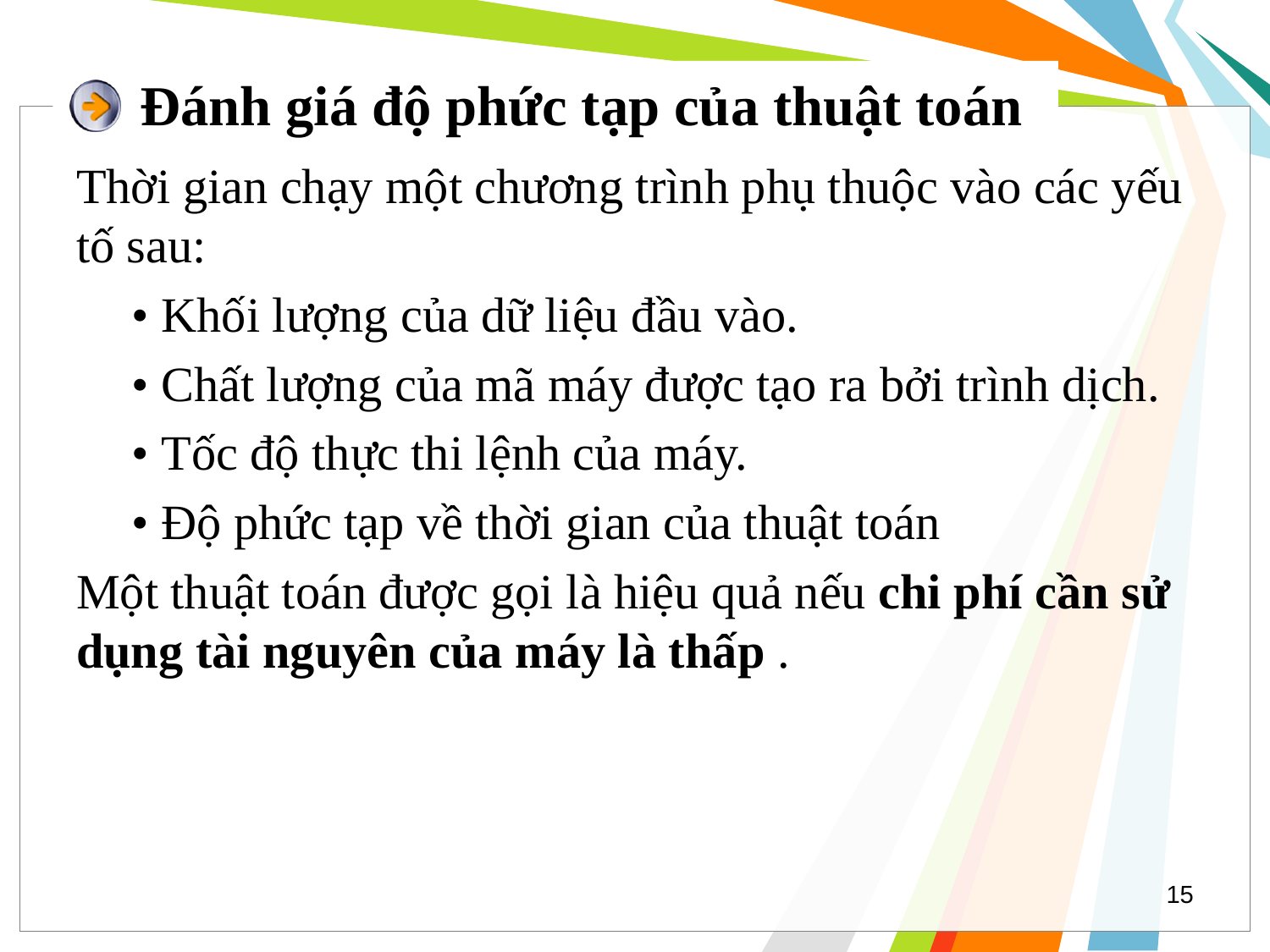

# Đánh giá độ phức tạp của thuật toán
Thời gian chạy một chương trình phụ thuộc vào các yếu tố sau:
• Khối lượng của dữ liệu đầu vào.
• Chất lượng của mã máy được tạo ra bởi trình dịch.
• Tốc độ thực thi lệnh của máy.
• Độ phức tạp về thời gian của thuật toán
Một thuật toán được gọi là hiệu quả nếu chi phí cần sử dụng tài nguyên của máy là thấp .

15